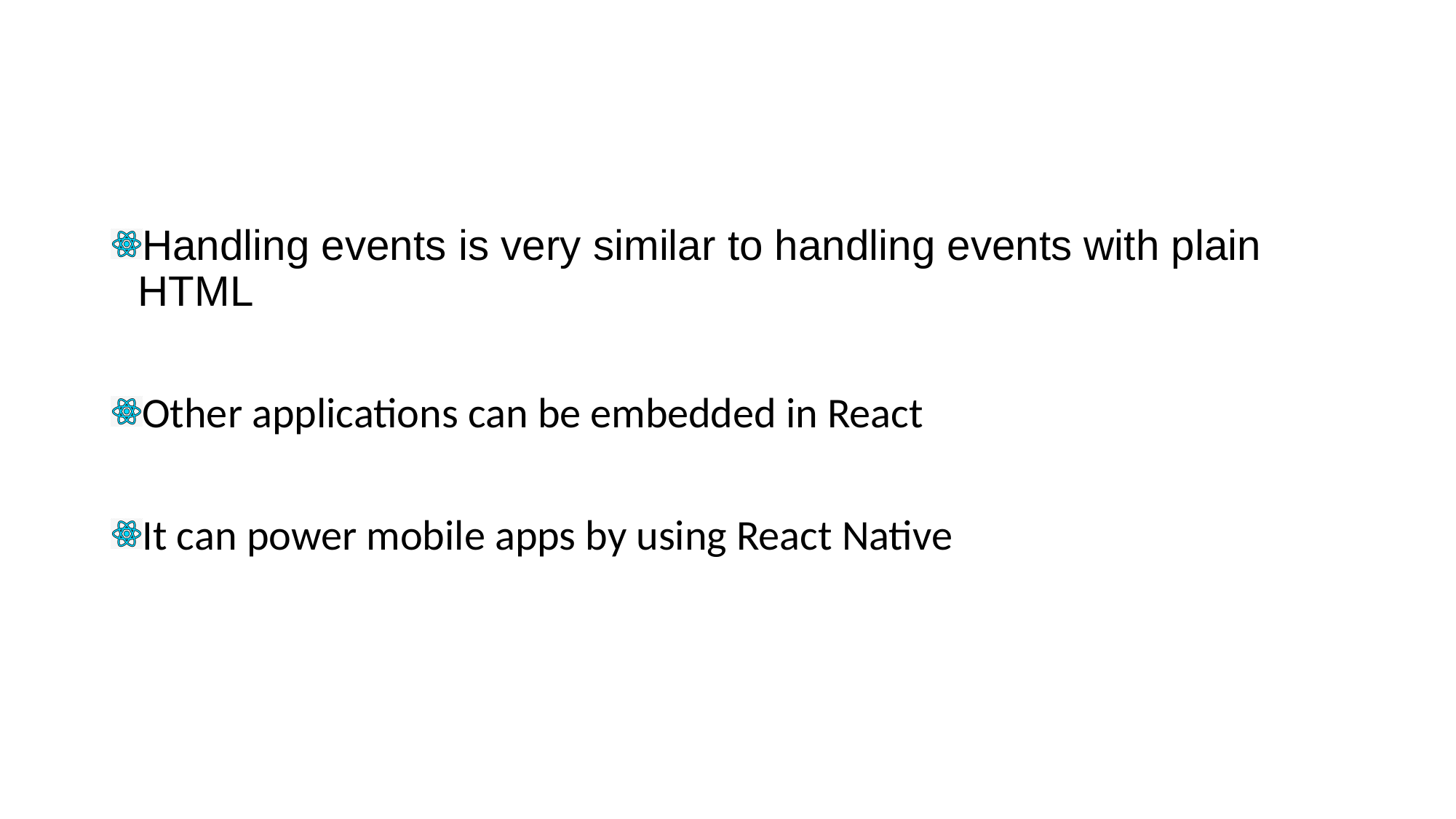

#
Handling events is very similar to handling events with plain HTML

Other applications can be embedded in React

It can power mobile apps by using React Native